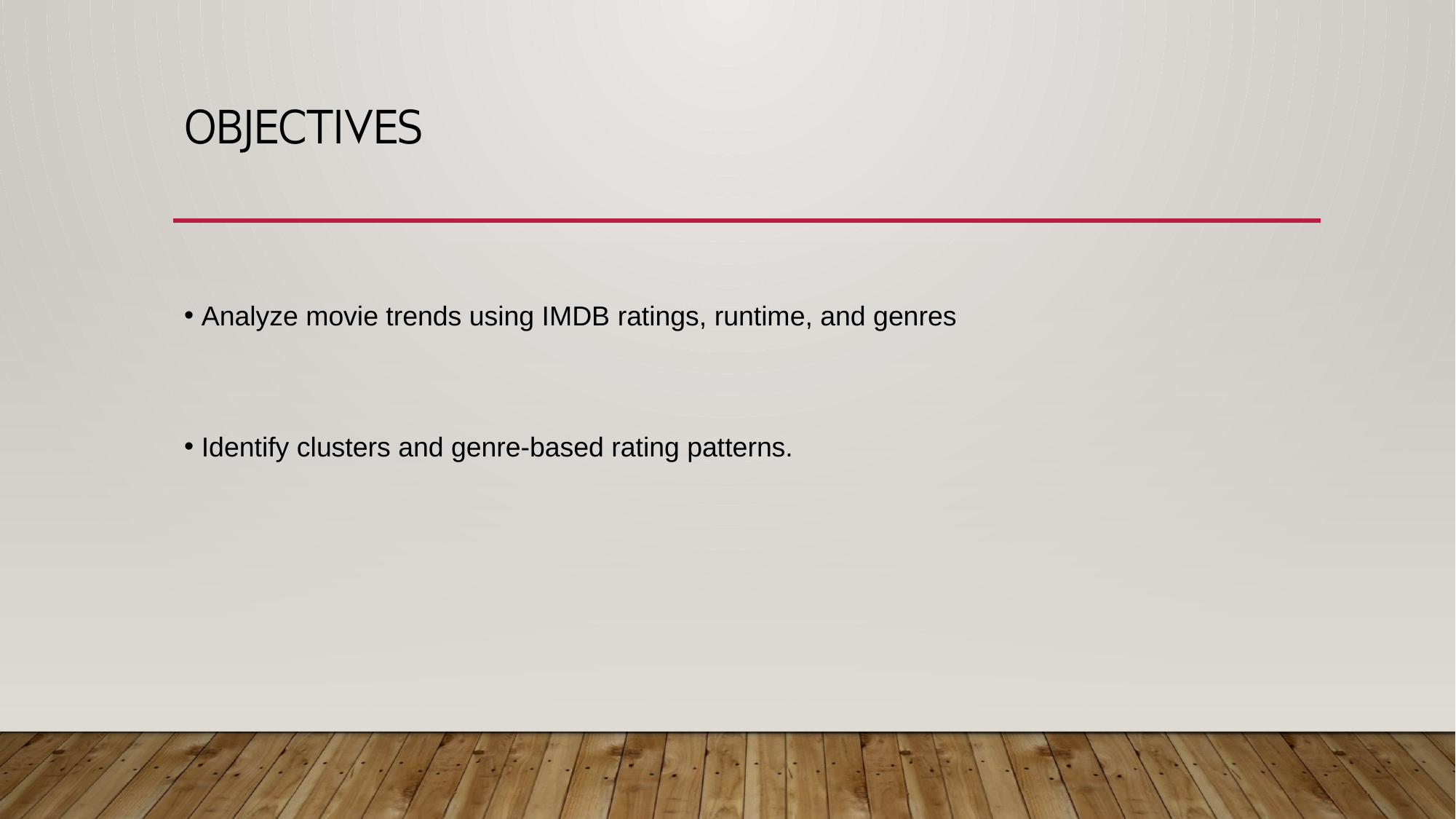

# OBJECTIVES

 Analyze movie trends using IMDB ratings, runtime, and genres

 Identify clusters and genre-based rating patterns.